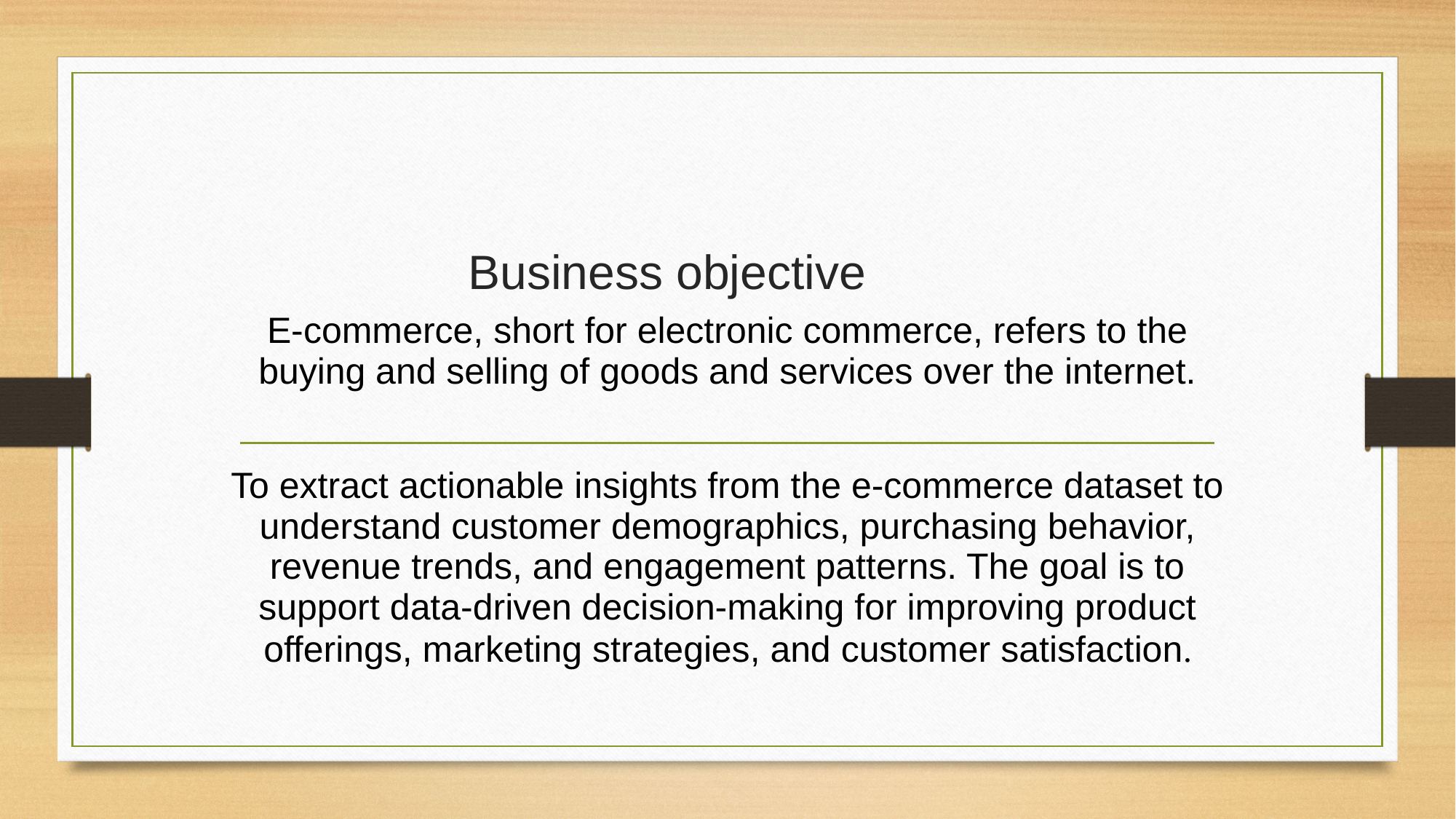

# Business objective
E-commerce, short for electronic commerce, refers to the buying and selling of goods and services over the internet.

To extract actionable insights from the e-commerce dataset to understand customer demographics, purchasing behavior, revenue trends, and engagement patterns. The goal is to support data-driven decision-making for improving product offerings, marketing strategies, and customer satisfaction.